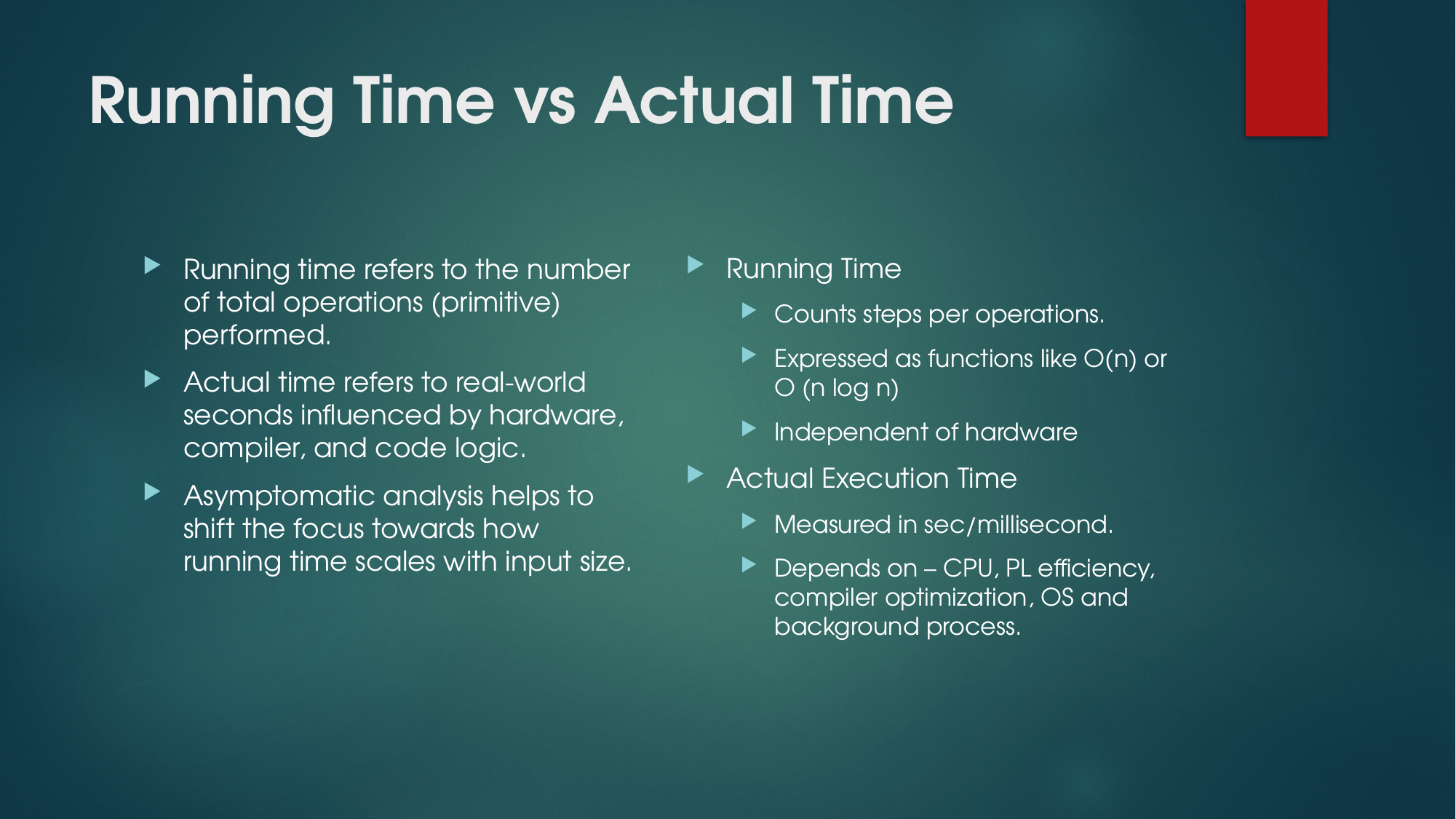

# Running Time vs Actual Time
Running Time
Counts steps per operations.
Expressed as functions like O(n) or O (n log n)
Independent of hardware
Actual Execution Time
Measured in sec/millisecond.
Depends on – CPU, PL efficiency, compiler optimization, OS and background process.
Running time refers to the number of total operations (primitive) performed.
Actual time refers to real-world seconds influenced by hardware, compiler, and code logic.
Asymptomatic analysis helps to shift the focus towards how running time scales with input size.